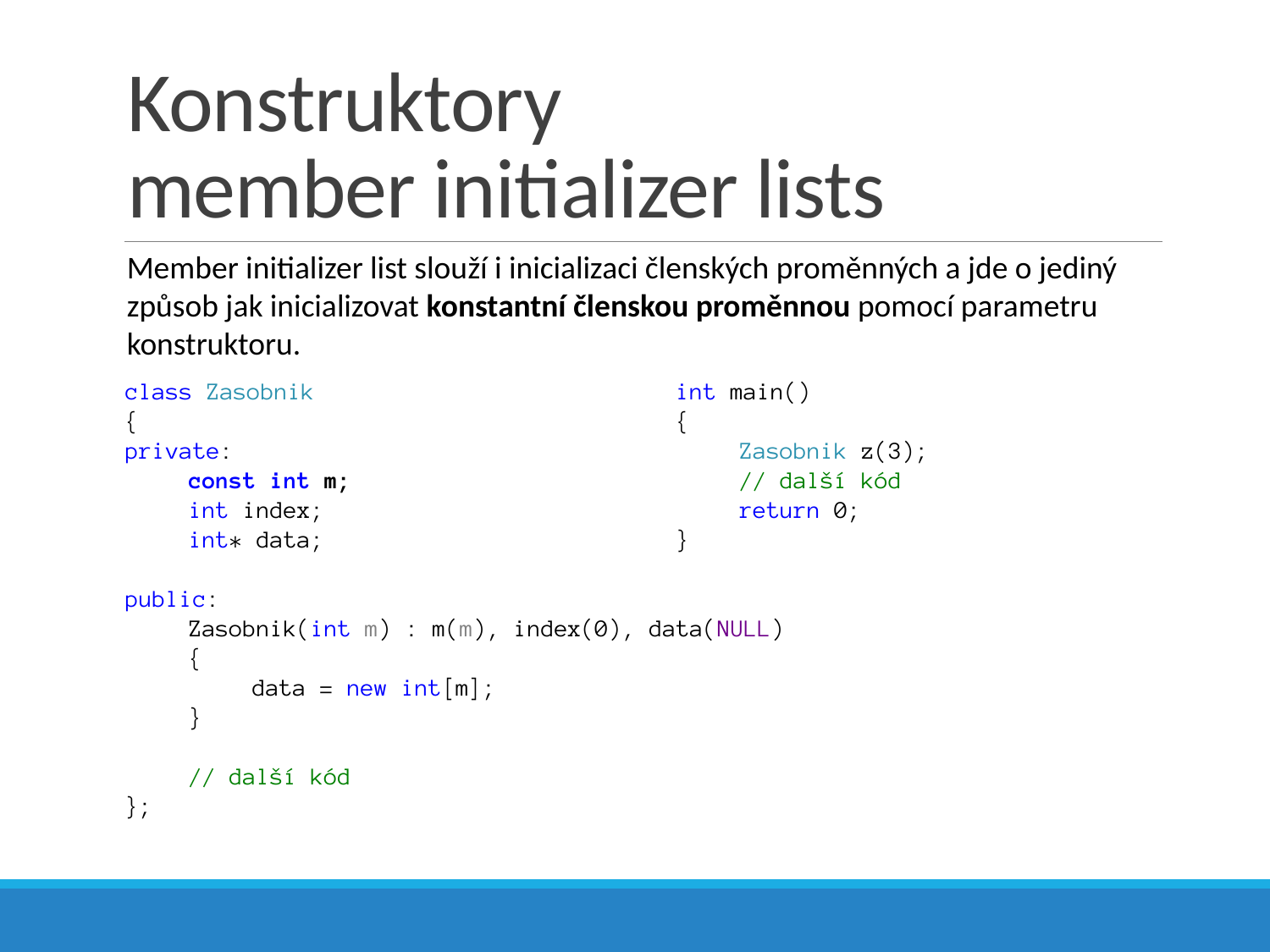

# Konstruktory member initializer lists
Member initializer list slouží i inicializaci členských proměnných a jde o jediný způsob jak inicializovat konstantní členskou proměnnou pomocí parametru konstruktoru.
class Zasobnik
{
private:
const int m;
int index;
int* data;

public:
Zasobnik(int m) : m(m), index(0), data(NULL)
{
data = new int[m];
}

// další kód
};
int main()
{
Zasobnik z(3);
// další kód
return 0;
}